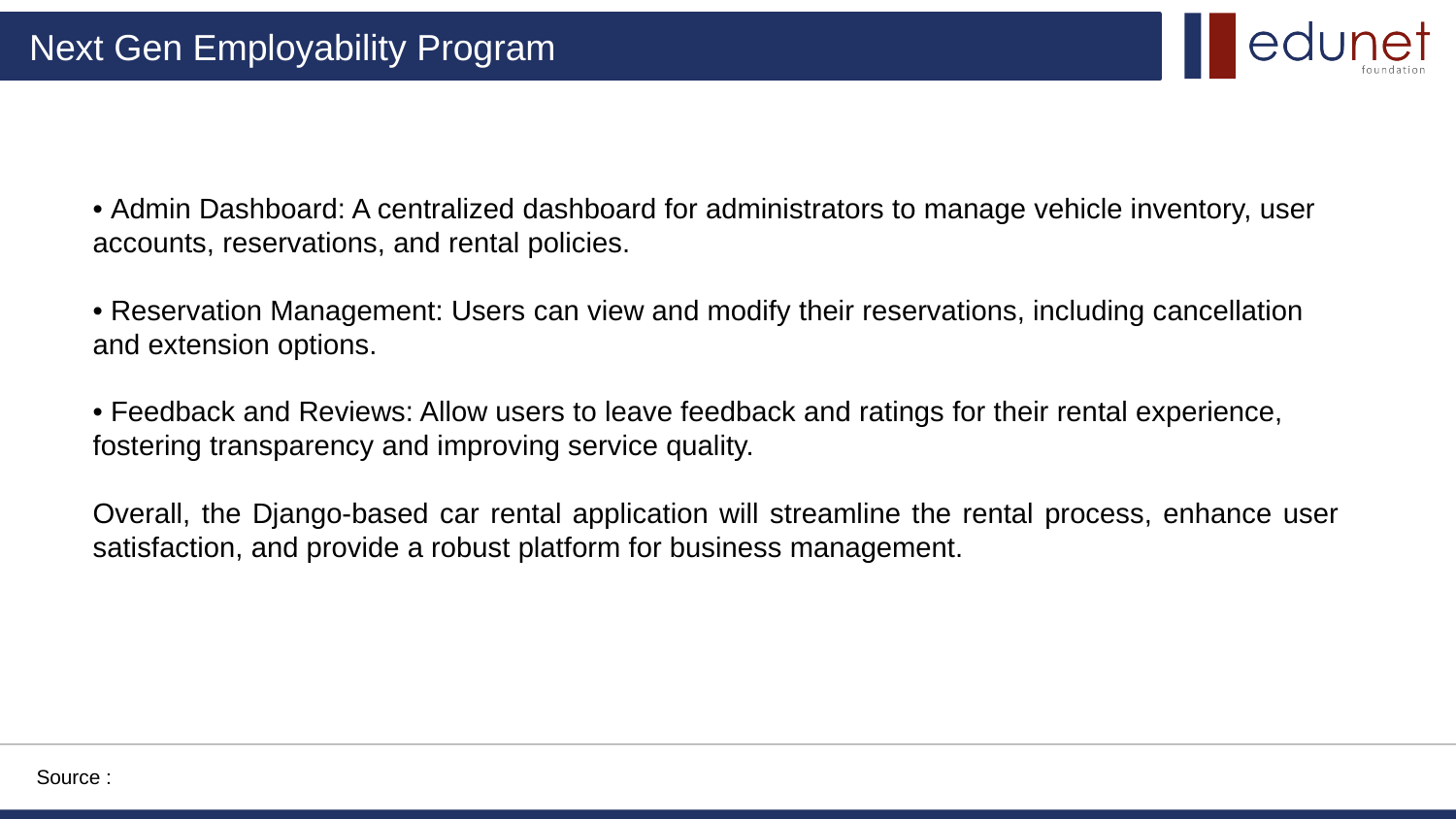

• Admin Dashboard: A centralized dashboard for administrators to manage vehicle inventory, user accounts, reservations, and rental policies.

• Reservation Management: Users can view and modify their reservations, including cancellation and extension options.

• Feedback and Reviews: Allow users to leave feedback and ratings for their rental experience, fostering transparency and improving service quality.

Overall, the Django-based car rental application will streamline the rental process, enhance user satisfaction, and provide a robust platform for business management.
Source :